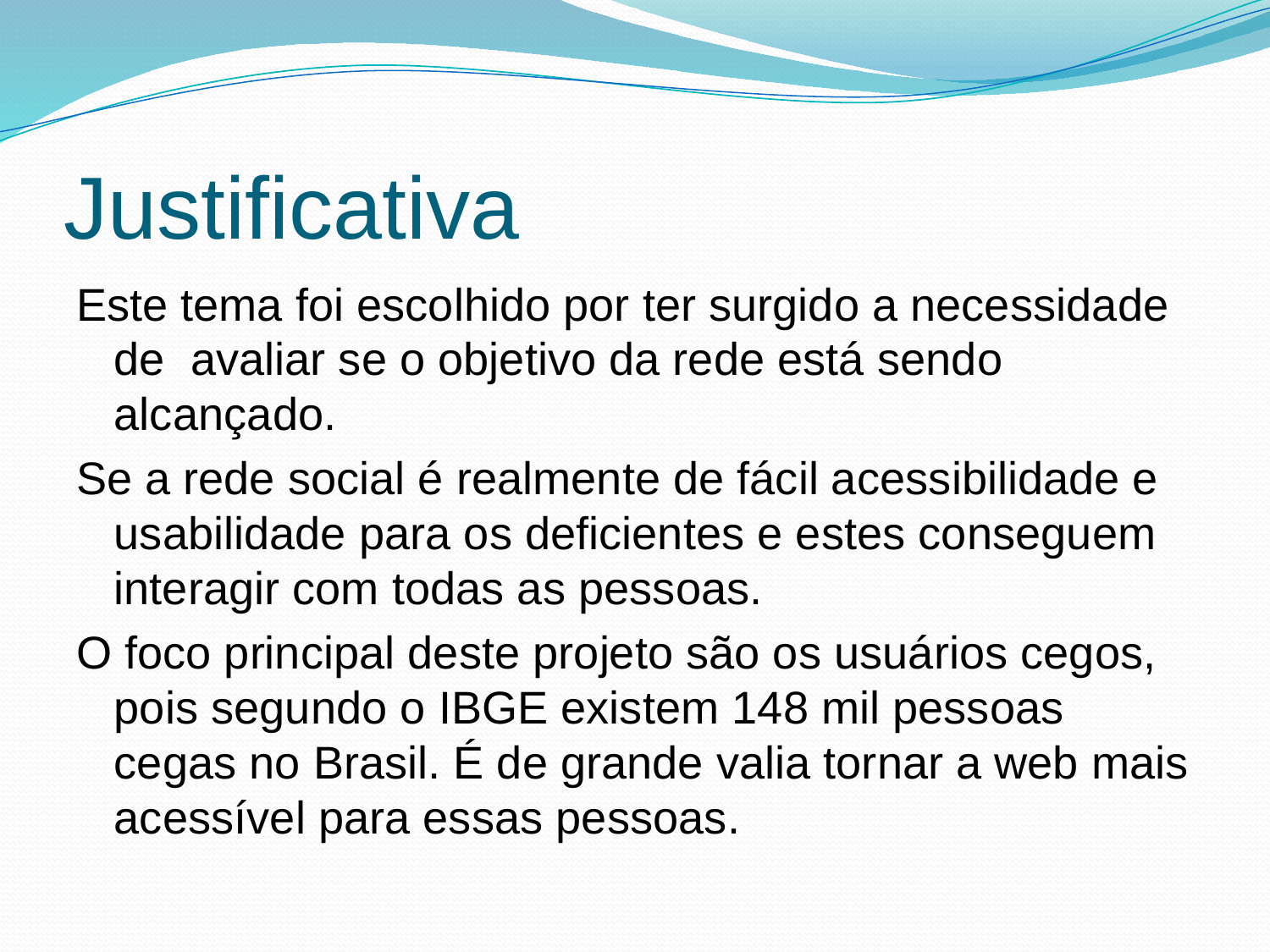

# Justificativa
Este tema foi escolhido por ter surgido a necessidade de  avaliar se o objetivo da rede está sendo alcançado.
Se a rede social é realmente de fácil acessibilidade e usabilidade para os deficientes e estes conseguem interagir com todas as pessoas.
O foco principal deste projeto são os usuários cegos, pois segundo o IBGE existem 148 mil pessoas cegas no Brasil. É de grande valia tornar a web mais acessível para essas pessoas.